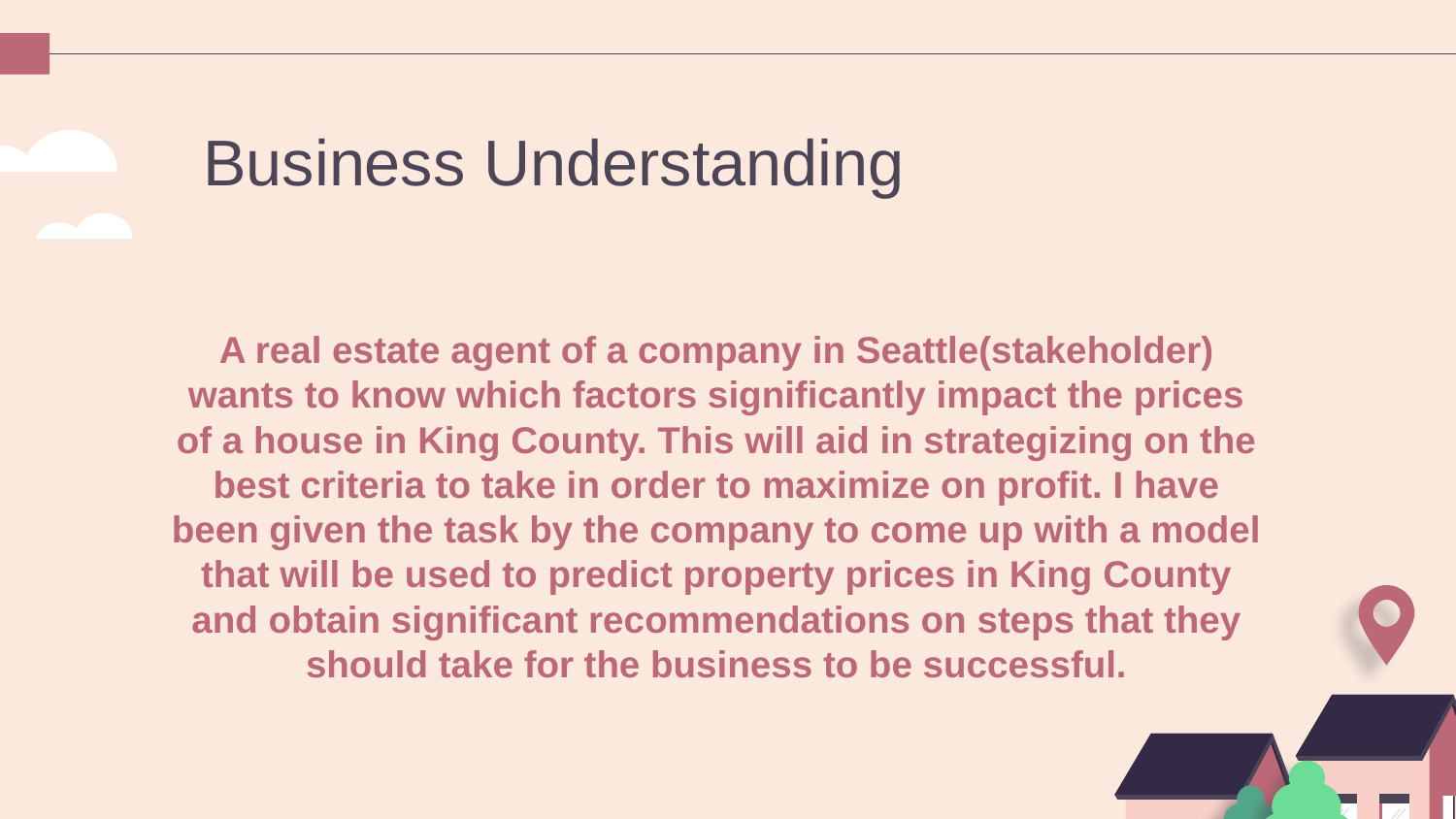

# Business Understanding

A real estate agent of a company in Seattle(stakeholder) wants to know which factors significantly impact the prices of a house in King County. This will aid in strategizing on the best criteria to take in order to maximize on profit. I have been given the task by the company to come up with a model that will be used to predict property prices in King County and obtain significant recommendations on steps that they should take for the business to be successful.